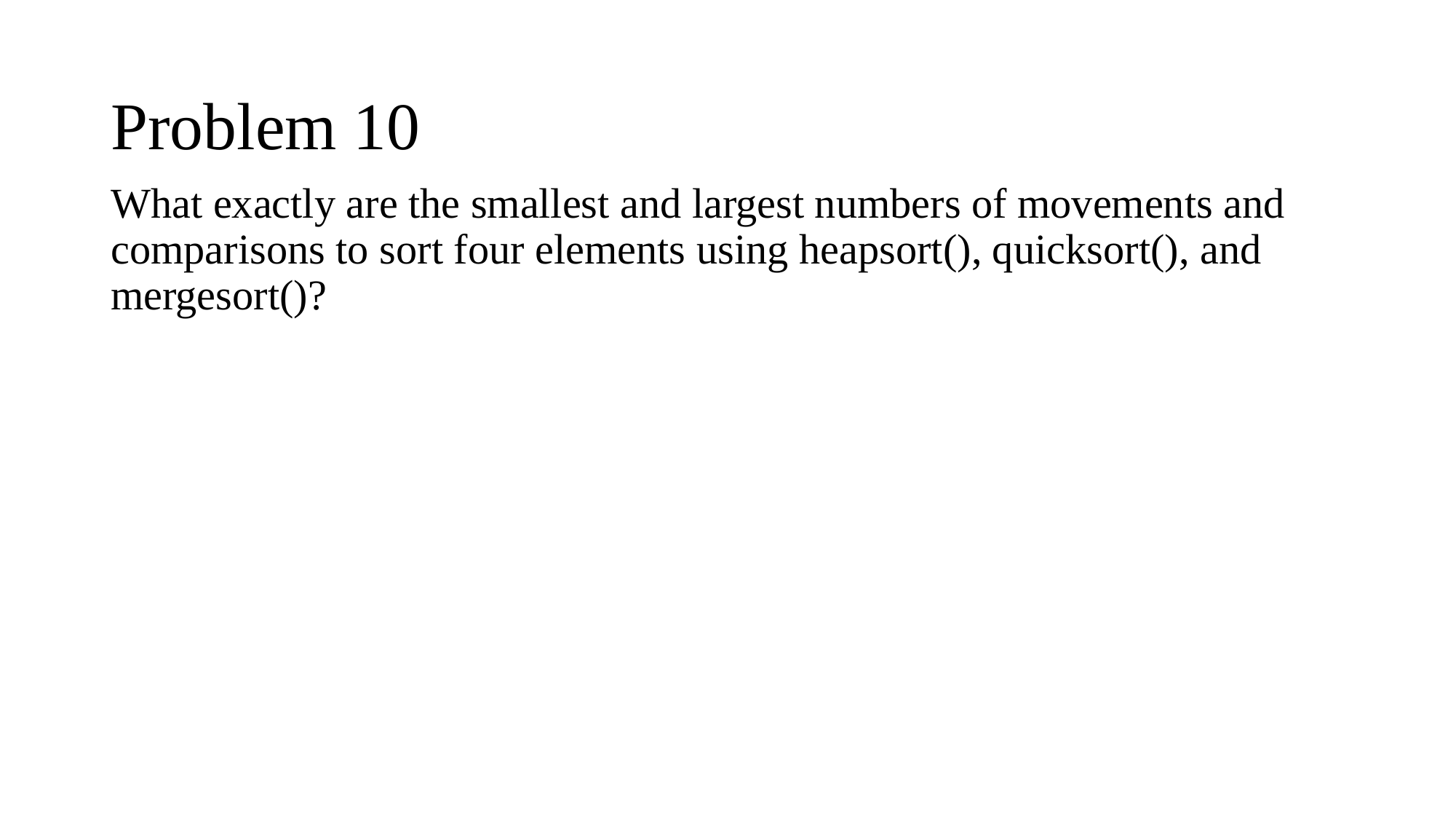

# Problem 10
What exactly are the smallest and largest numbers of movements and comparisons to sort four elements using heapsort(), quicksort(), and mergesort()?